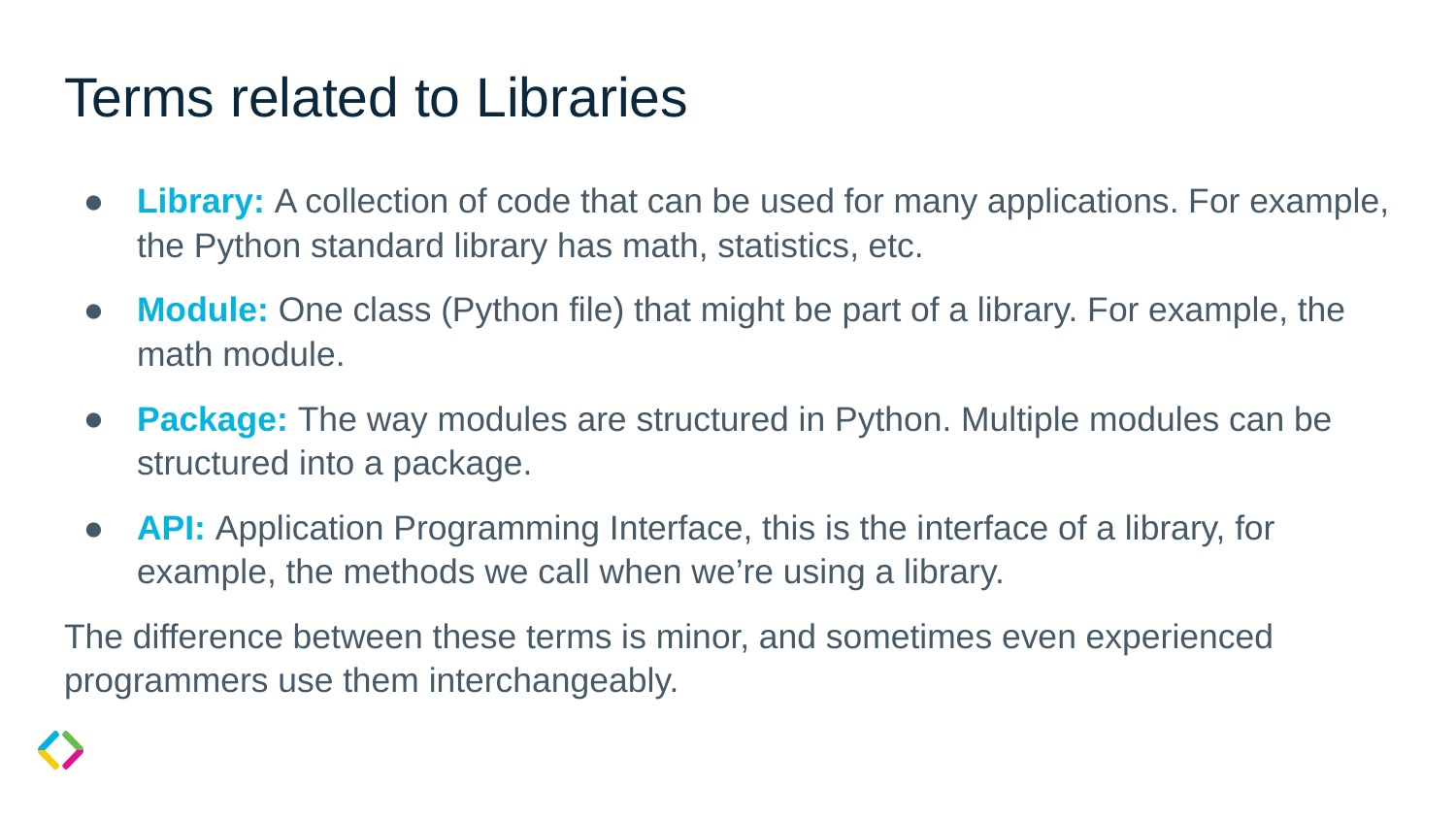

# Terms related to Libraries
Library: A collection of code that can be used for many applications. For example, the Python standard library has math, statistics, etc.
Module: One class (Python file) that might be part of a library. For example, the math module.
Package: The way modules are structured in Python. Multiple modules can be structured into a package.
API: Application Programming Interface, this is the interface of a library, for example, the methods we call when we’re using a library.
The difference between these terms is minor, and sometimes even experienced programmers use them interchangeably.